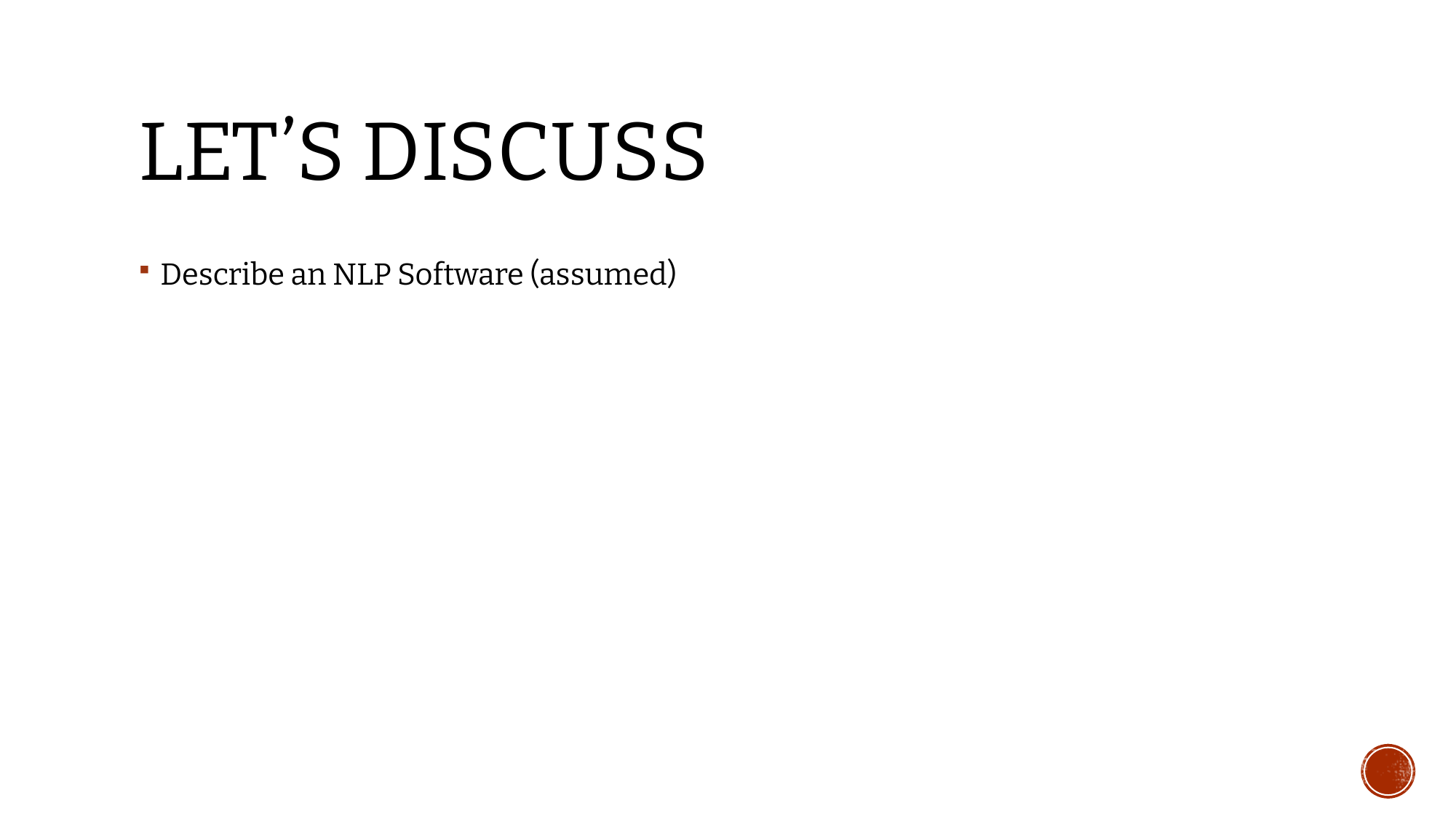

# Let’s discuss
Describe an NLP Software (assumed)